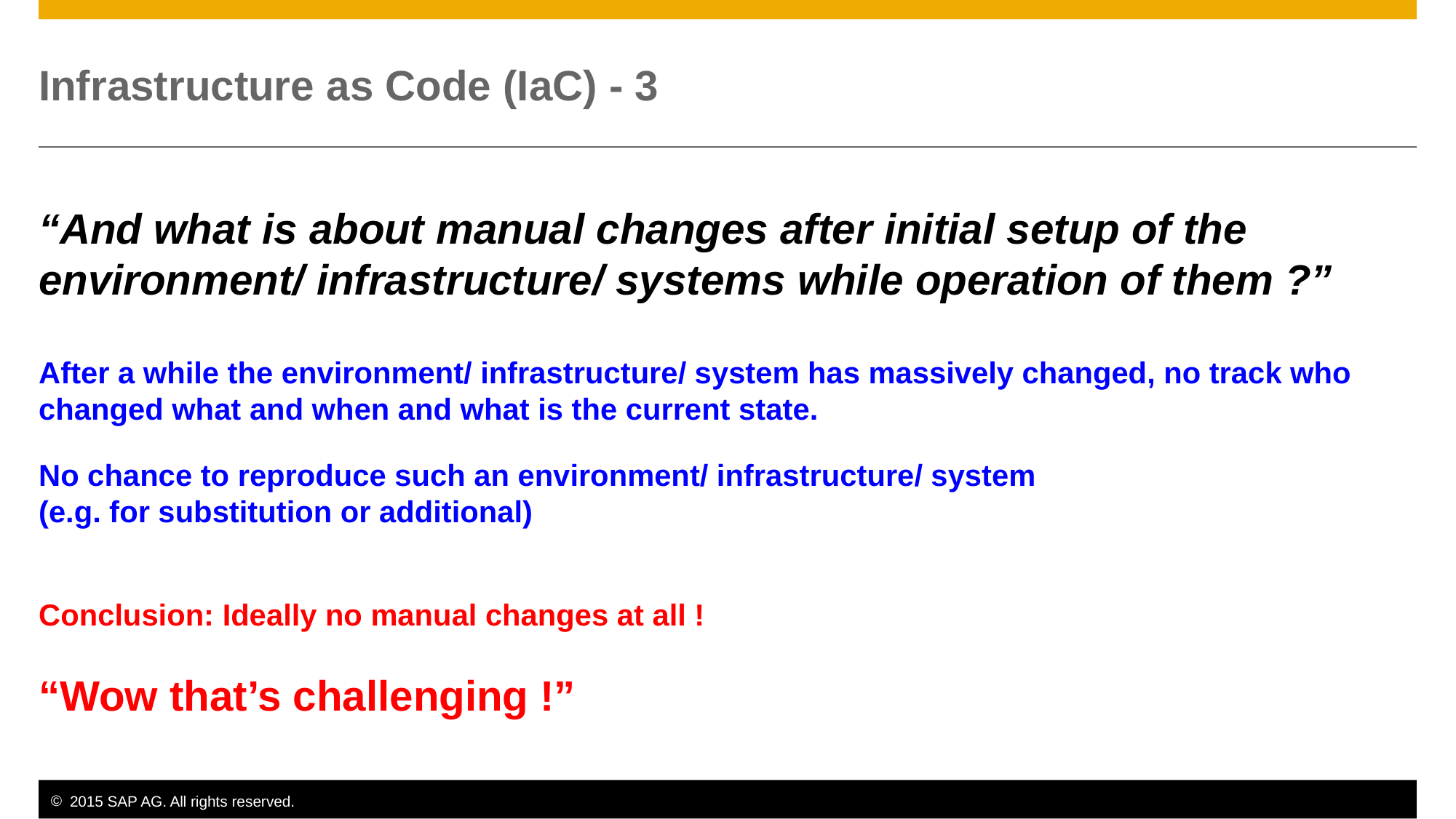

# Infrastructure as Code (IaC) - 3
“And what is about manual changes after initial setup of the environment/ infrastructure/ systems while operation of them ?”
After a while the environment/ infrastructure/ system has massively changed, no track who changed what and when and what is the current state.
No chance to reproduce such an environment/ infrastructure/ system
(e.g. for substitution or additional)

Conclusion: Ideally no manual changes at all !
“Wow that’s challenging !”